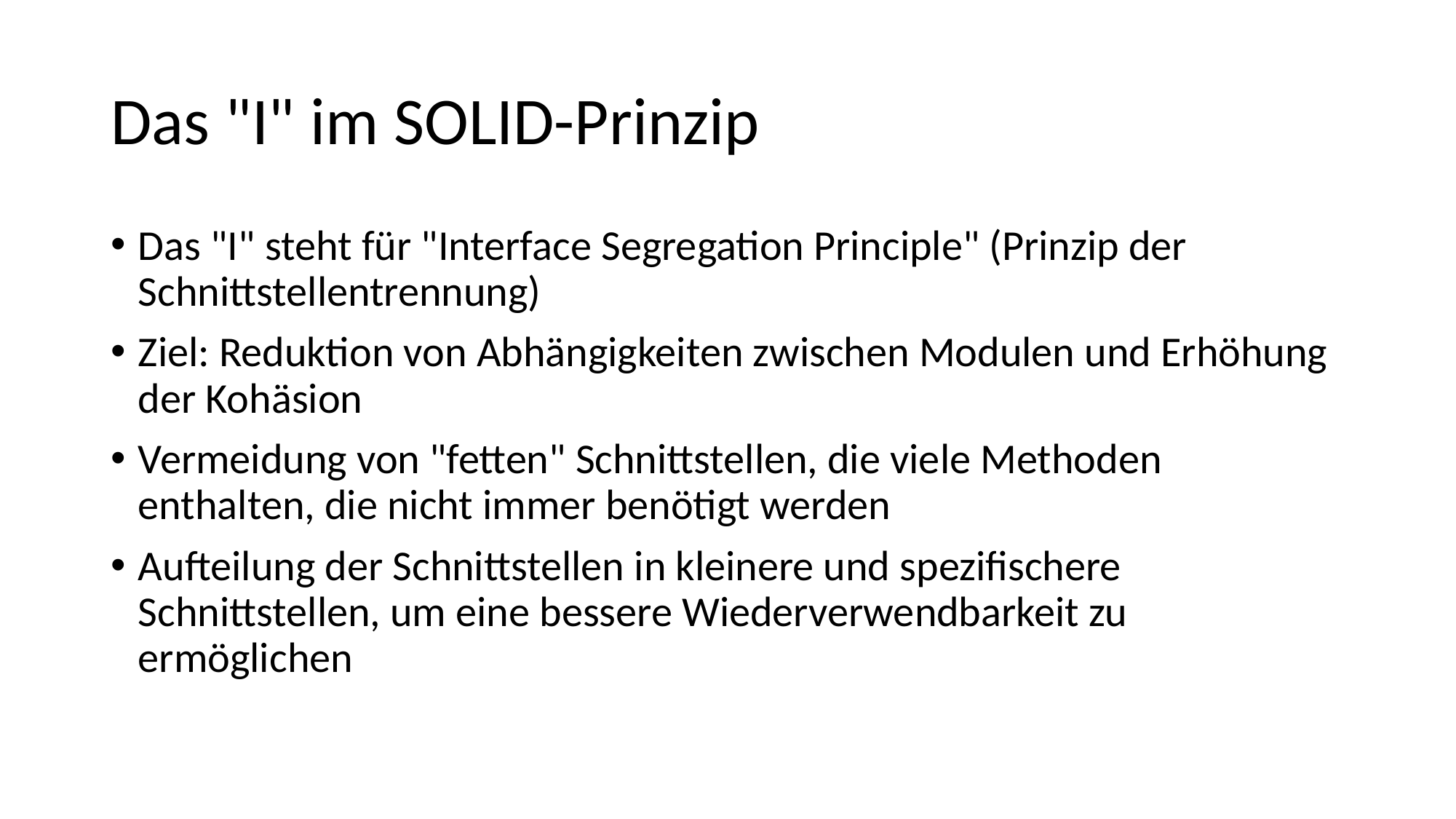

# Das "I" im SOLID-Prinzip
Das "I" steht für "Interface Segregation Principle" (Prinzip der Schnittstellentrennung)
Ziel: Reduktion von Abhängigkeiten zwischen Modulen und Erhöhung der Kohäsion
Vermeidung von "fetten" Schnittstellen, die viele Methoden enthalten, die nicht immer benötigt werden
Aufteilung der Schnittstellen in kleinere und spezifischere Schnittstellen, um eine bessere Wiederverwendbarkeit zu ermöglichen